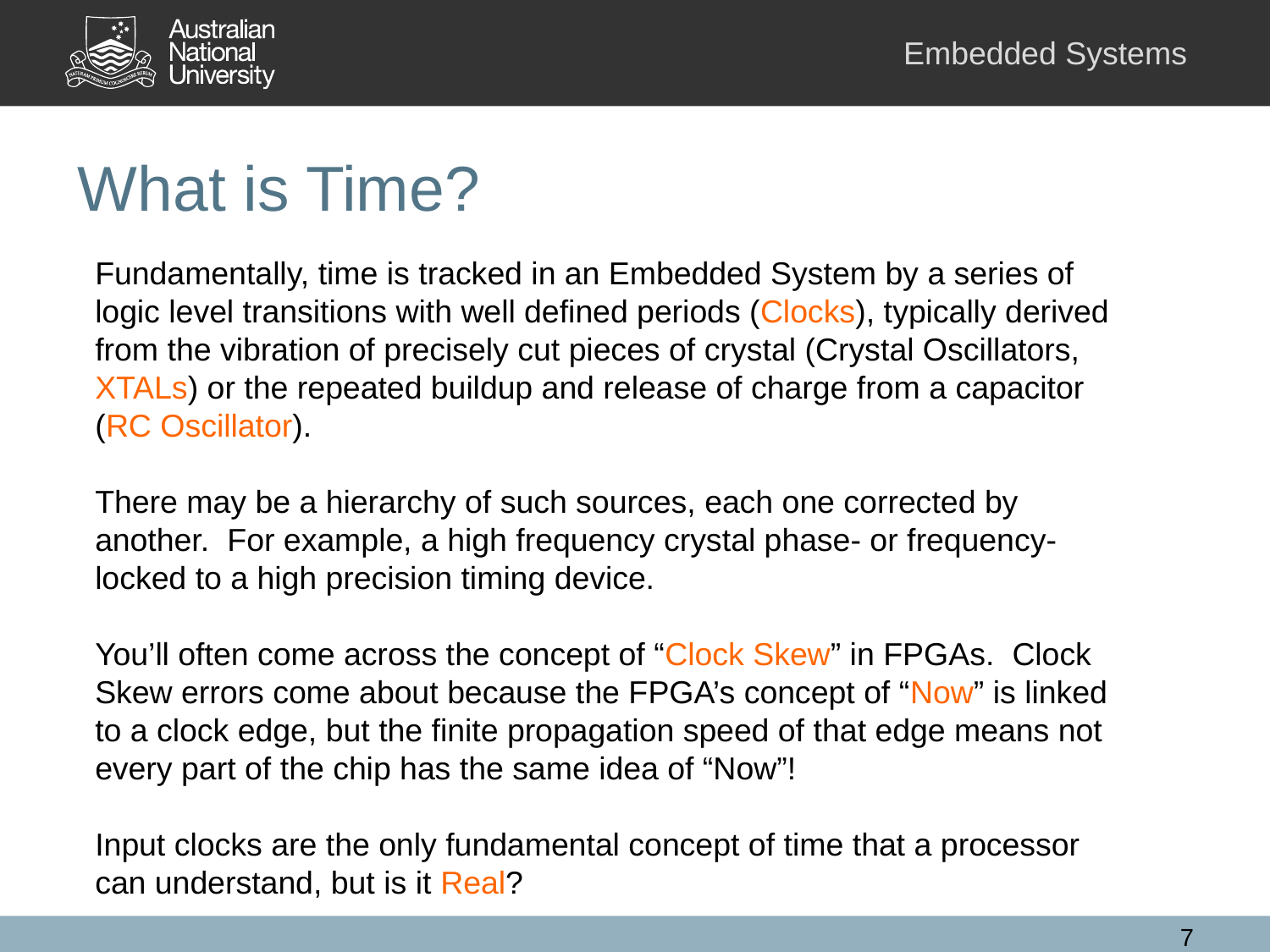

# What is Time?
Fundamentally, time is tracked in an Embedded System by a series of logic level transitions with well defined periods (Clocks), typically derived from the vibration of precisely cut pieces of crystal (Crystal Oscillators, XTALs) or the repeated buildup and release of charge from a capacitor (RC Oscillator).

There may be a hierarchy of such sources, each one corrected by another.  For example, a high frequency crystal phase- or frequency-locked to a high precision timing device.

You’ll often come across the concept of “Clock Skew” in FPGAs.  Clock Skew errors come about because the FPGA’s concept of “Now” is linked to a clock edge, but the finite propagation speed of that edge means not every part of the chip has the same idea of “Now”!

Input clocks are the only fundamental concept of time that a processor can understand, but is it Real?
7